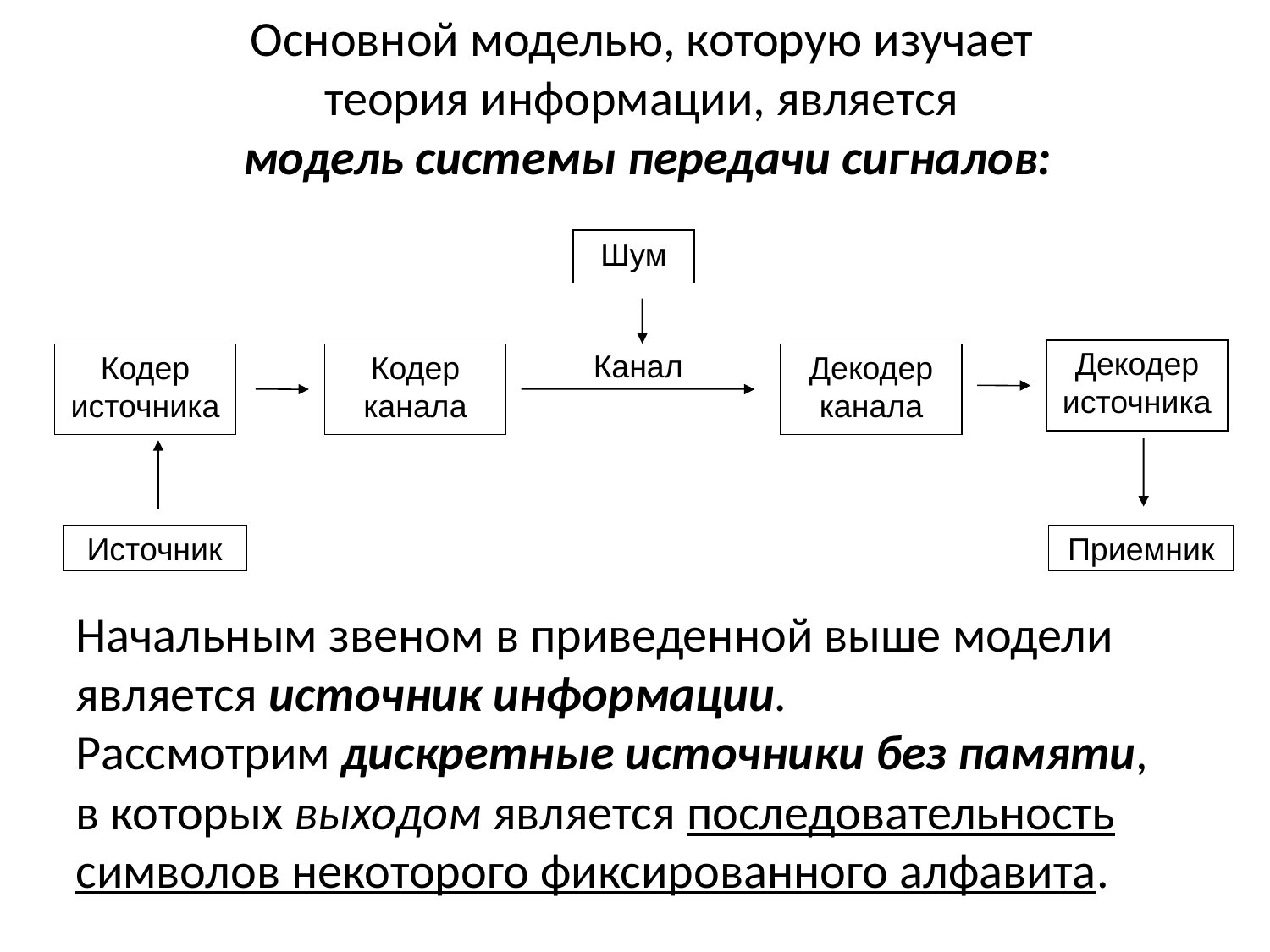

# Основной моделью, которую изучает теория информации, является модель системы передачи сигналов:

Шум

Декодер
источника
Канал
Кодер
источника
Кодер
канала
Декодер
канала

Источник
Приемник
Начальным звеном в приведенной выше модели является источник информации.
Рассмотрим дискретные источники без памяти,      в которых выходом является последовательность символов некоторого фиксированного алфавита.